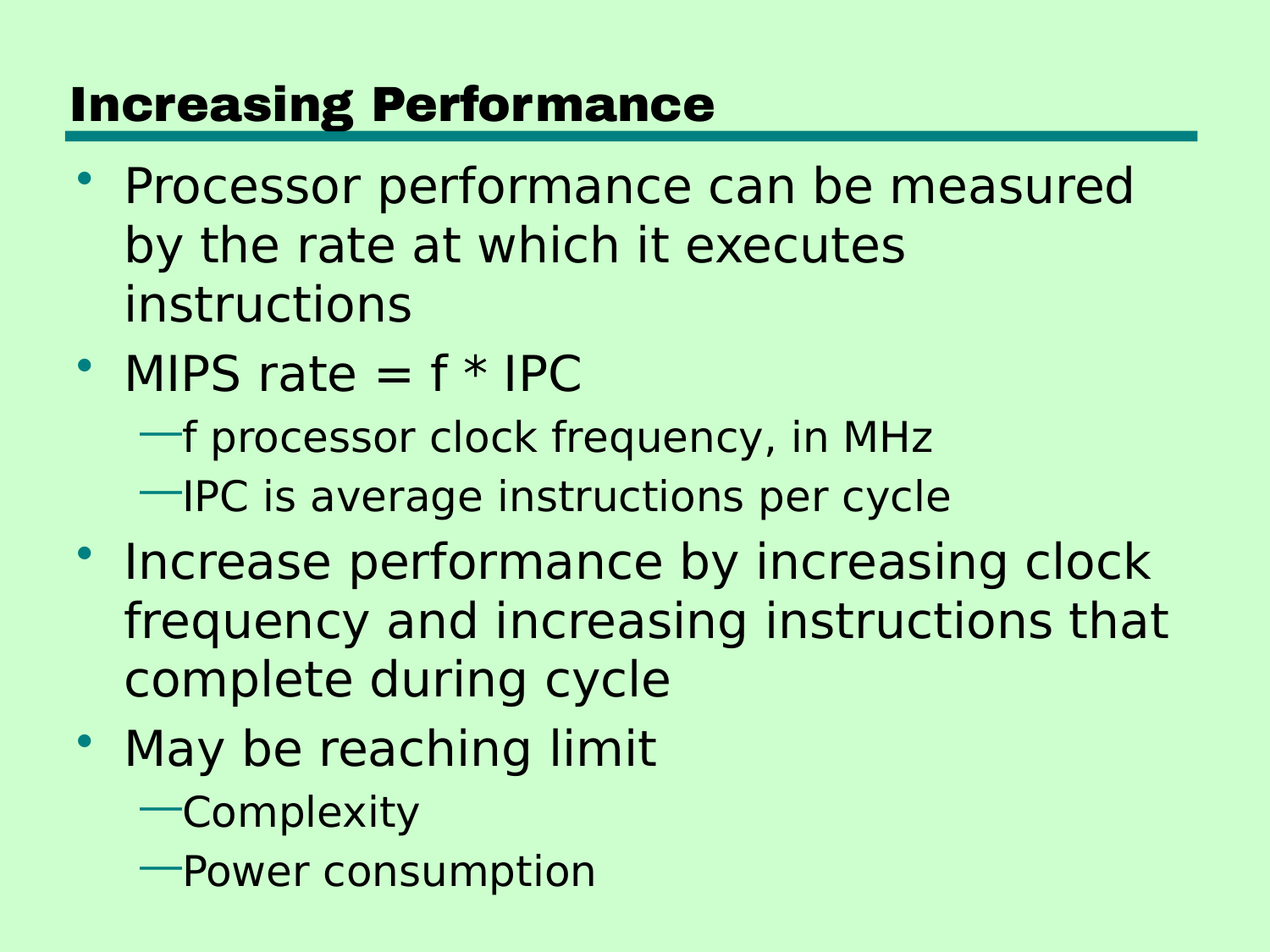

# Increasing Performance
Processor performance can be measured by the rate at which it executes instructions
MIPS rate = f * IPC
f processor clock frequency, in MHz
IPC is average instructions per cycle
Increase performance by increasing clock frequency and increasing instructions that complete during cycle
May be reaching limit
Complexity
Power consumption